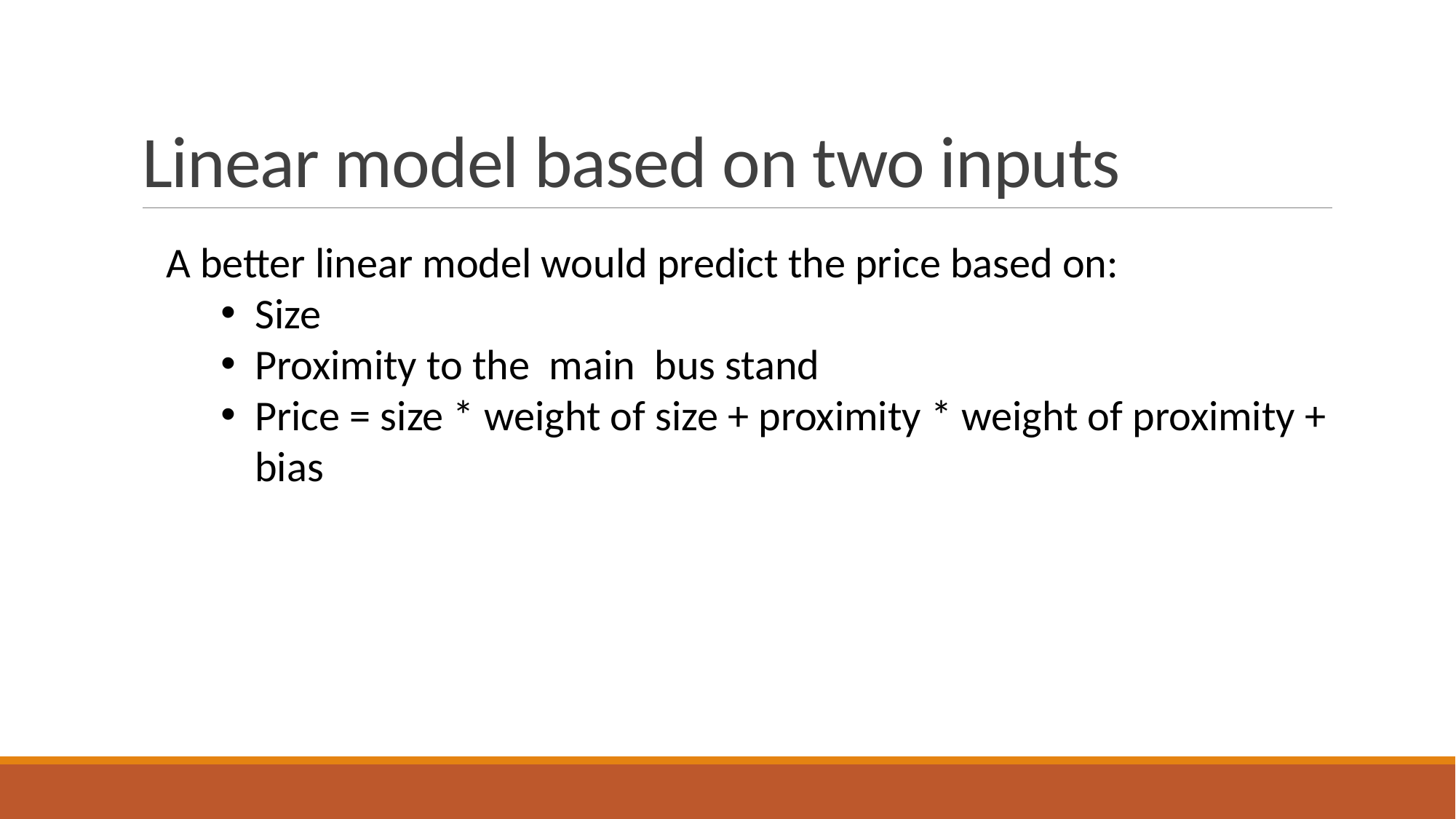

# Linear model based on two inputs
A better linear model would predict the price based on:
Size
Proximity to the  main  bus stand
Price = size * weight of size + proximity * weight of proximity + bias